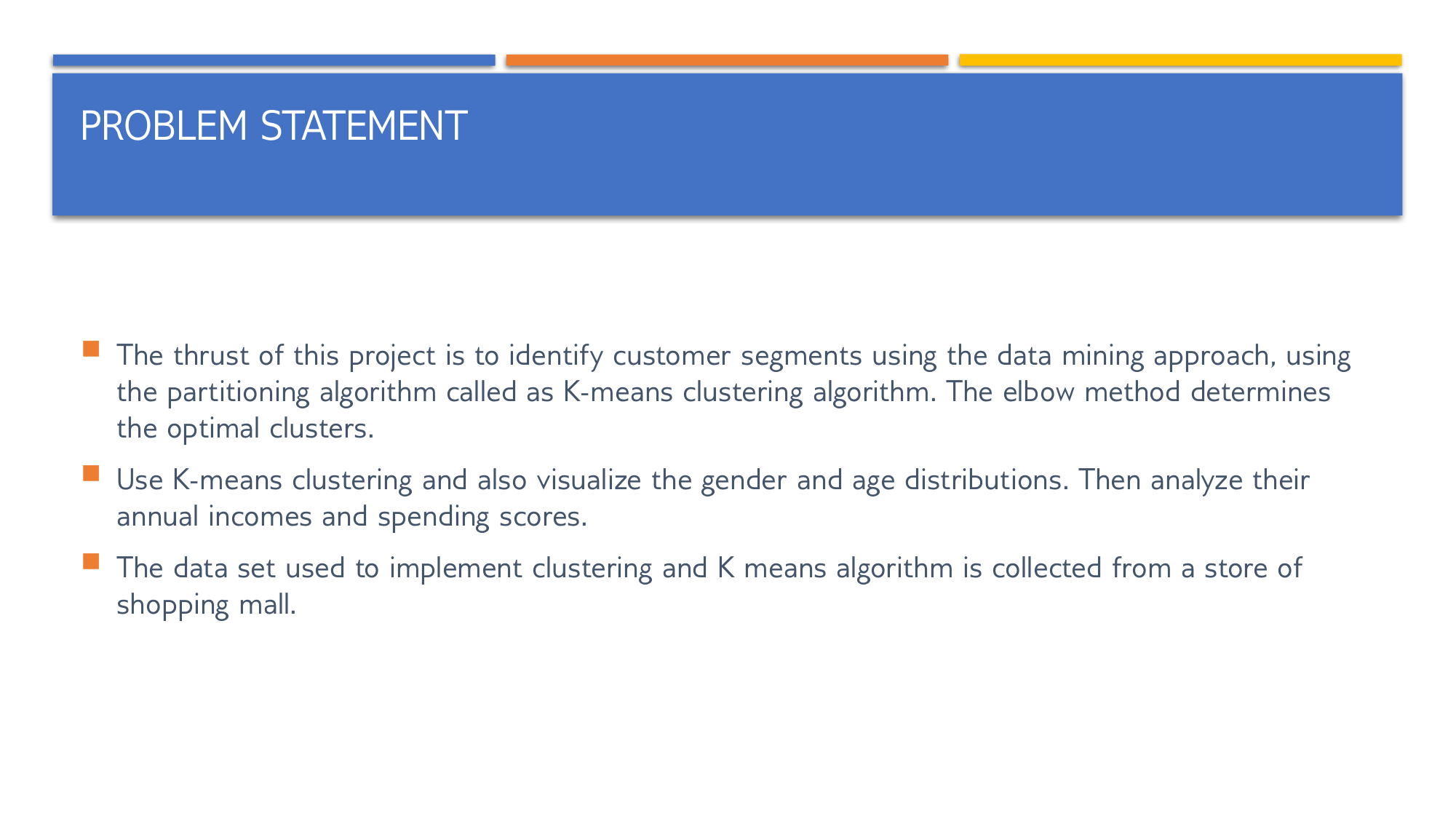

# Problem Statement
The thrust of this project is to identify customer segments using the data mining approach, using the partitioning algorithm called as K-means clustering algorithm. The elbow method determines the optimal clusters.
Use K-means clustering and also visualize the gender and age distributions. Then analyze their annual incomes and spending scores.
The data set used to implement clustering and K means algorithm is collected from a store of shopping mall.